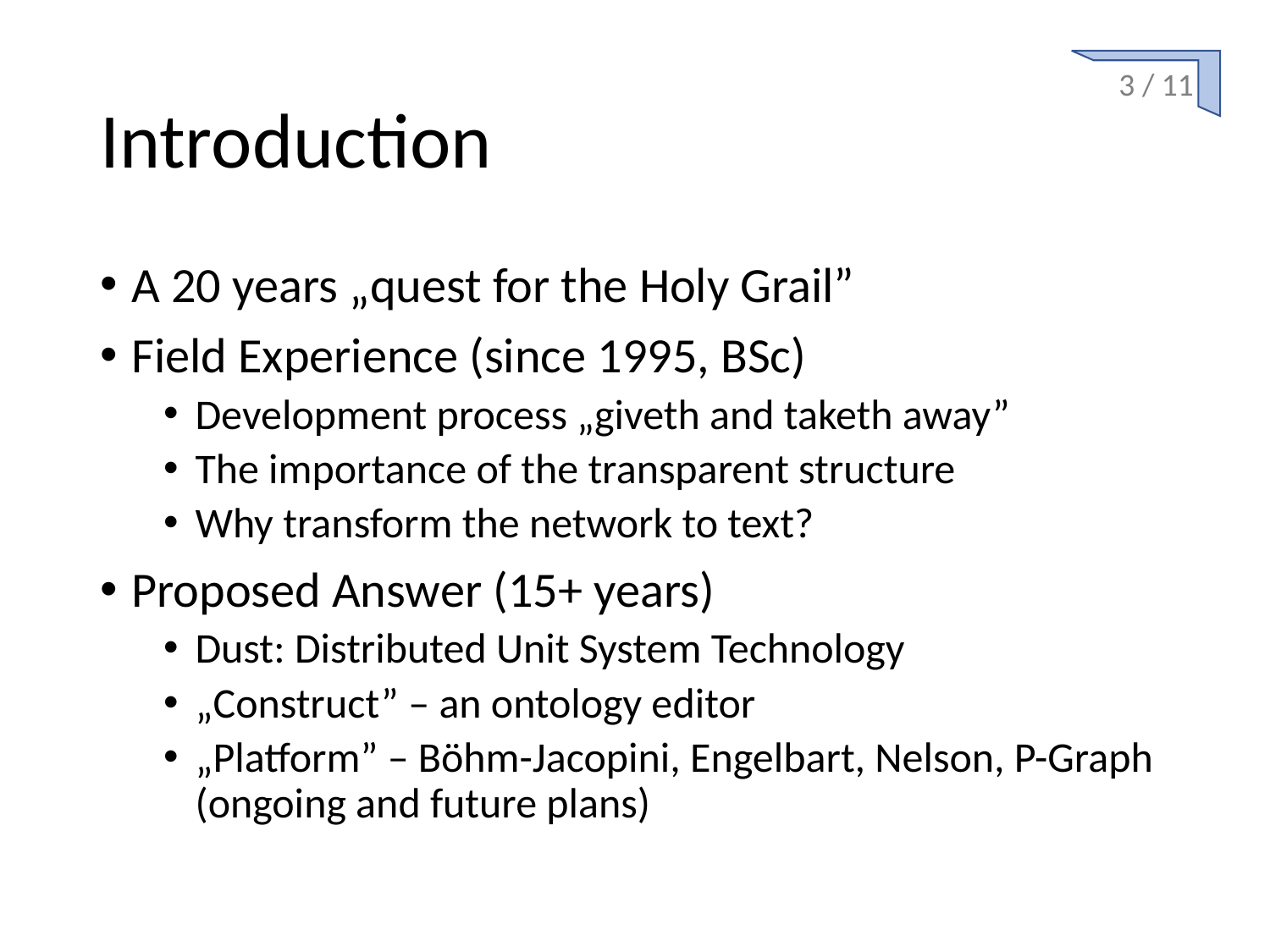

# Introduction
3 / 11
A 20 years „quest for the Holy Grail”
Field Experience (since 1995, BSc)
Development process „giveth and taketh away”
The importance of the transparent structure
Why transform the network to text?
Proposed Answer (15+ years)
Dust: Distributed Unit System Technology
„Construct” – an ontology editor
„Platform” – Böhm-Jacopini, Engelbart, Nelson, P-Graph (ongoing and future plans)